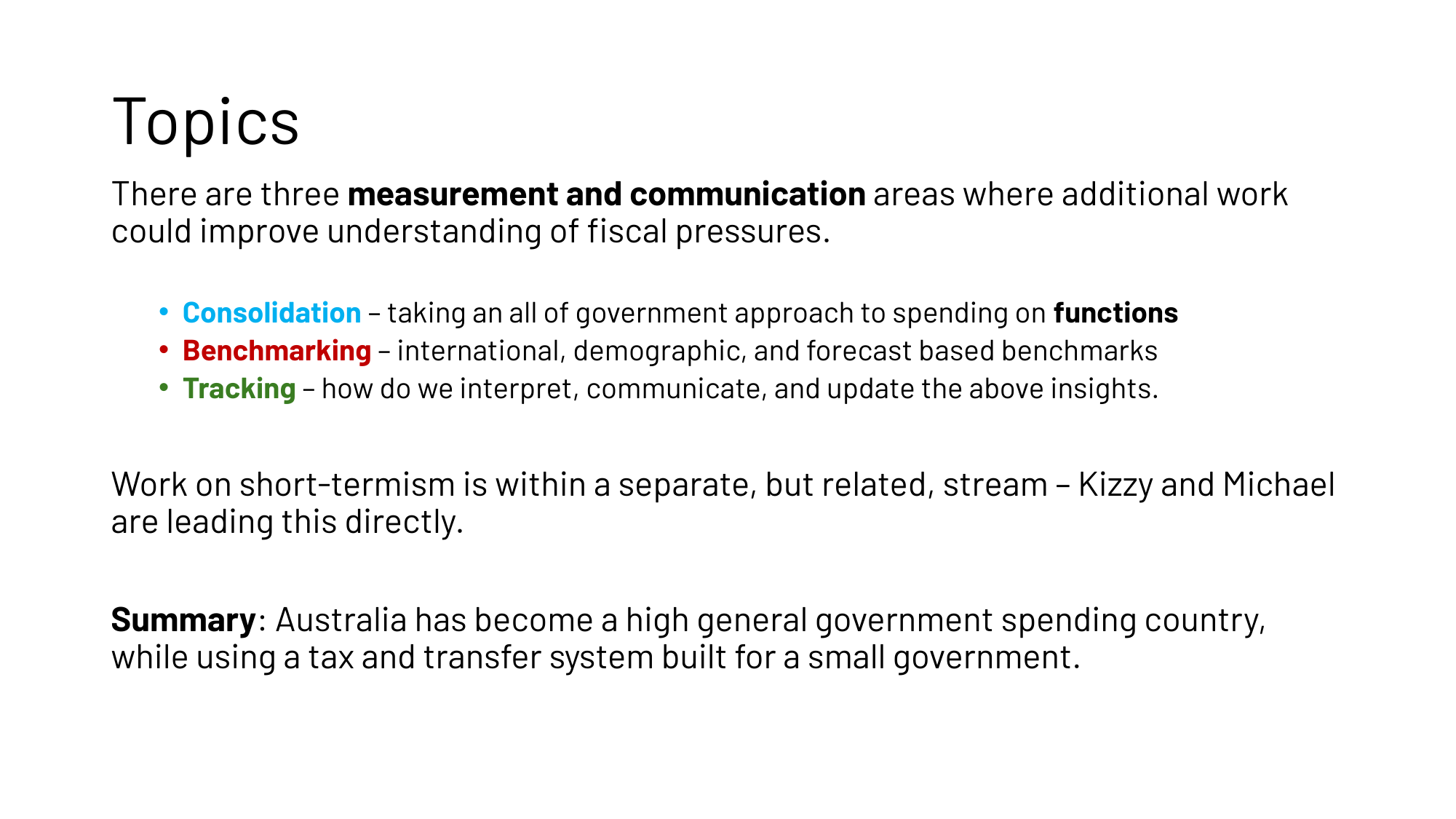

# Topics
There are three measurement and communication areas where additional work could improve understanding of fiscal pressures.
Consolidation – taking an all of government approach to spending on functions
Benchmarking – international, demographic, and forecast based benchmarks
Tracking – how do we interpret, communicate, and update the above insights.

Work on short-termism is within a separate, but related, stream – Kizzy and Michael are leading this directly.

Summary: Australia has become a high general government spending country, while using a tax and transfer system built for a small government.